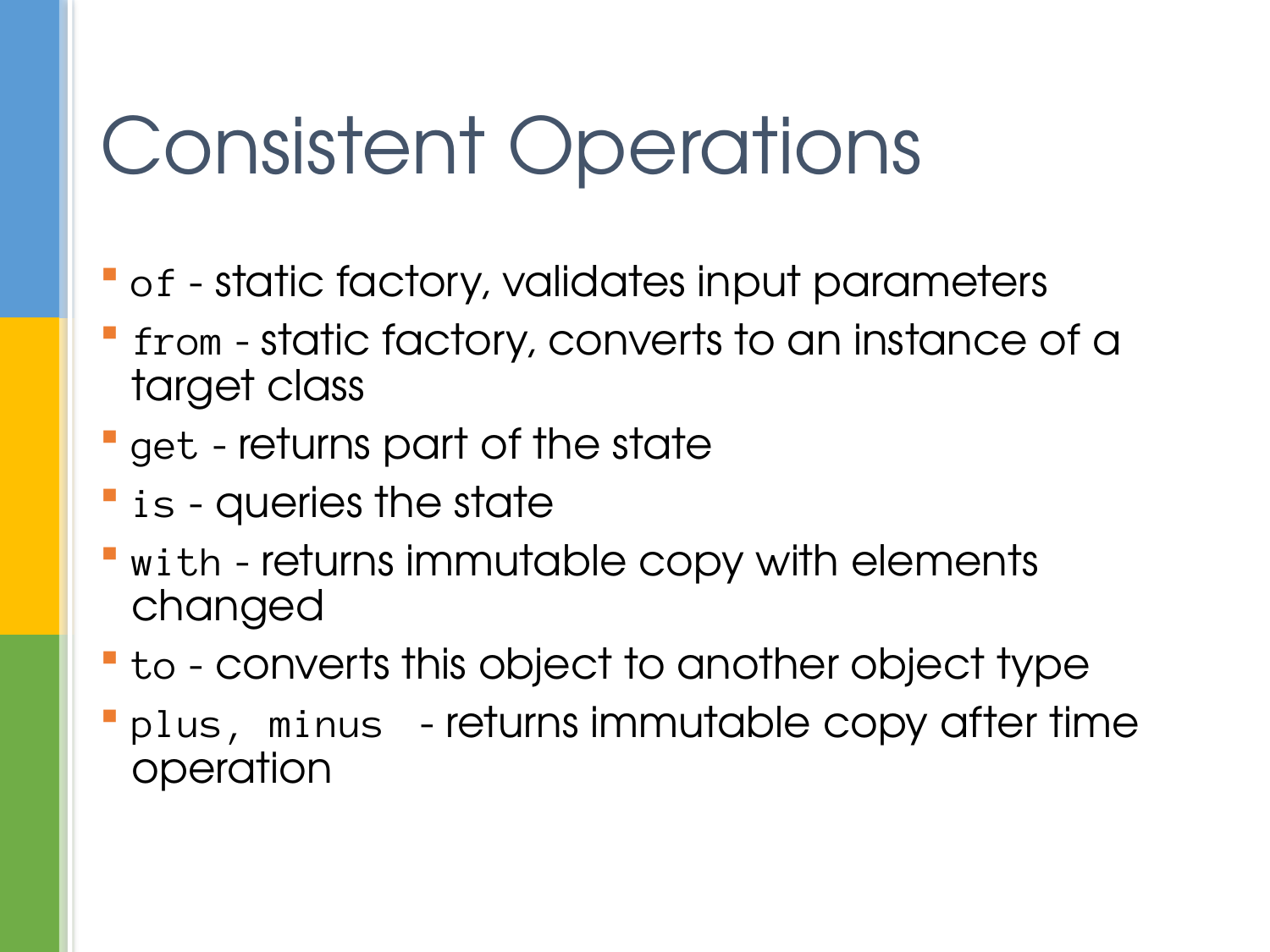

# Consistent Operations
of - static factory, validates input parameters
from - static factory, converts to an instance of a target class
get - returns part of the state
is - queries the state
with - returns immutable copy with elements changed
to - converts this object to another object type
plus, minus  - returns immutable copy after time operation